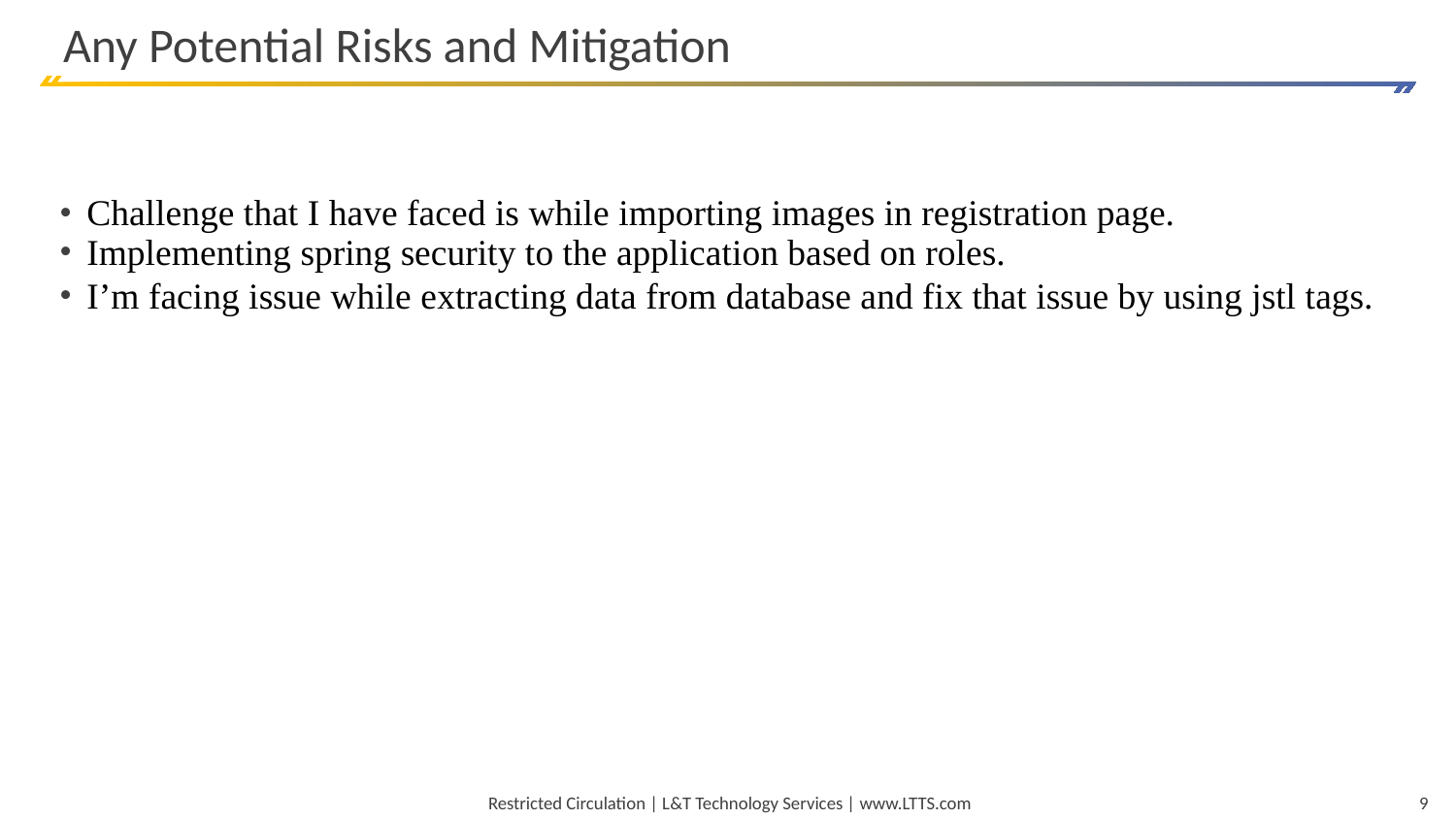

# Any Potential Risks and Mitigation

Challenge that I have faced is while importing images in registration page.
Implementing spring security to the application based on roles.
I’m facing issue while extracting data from database and fix that issue by using jstl tags.